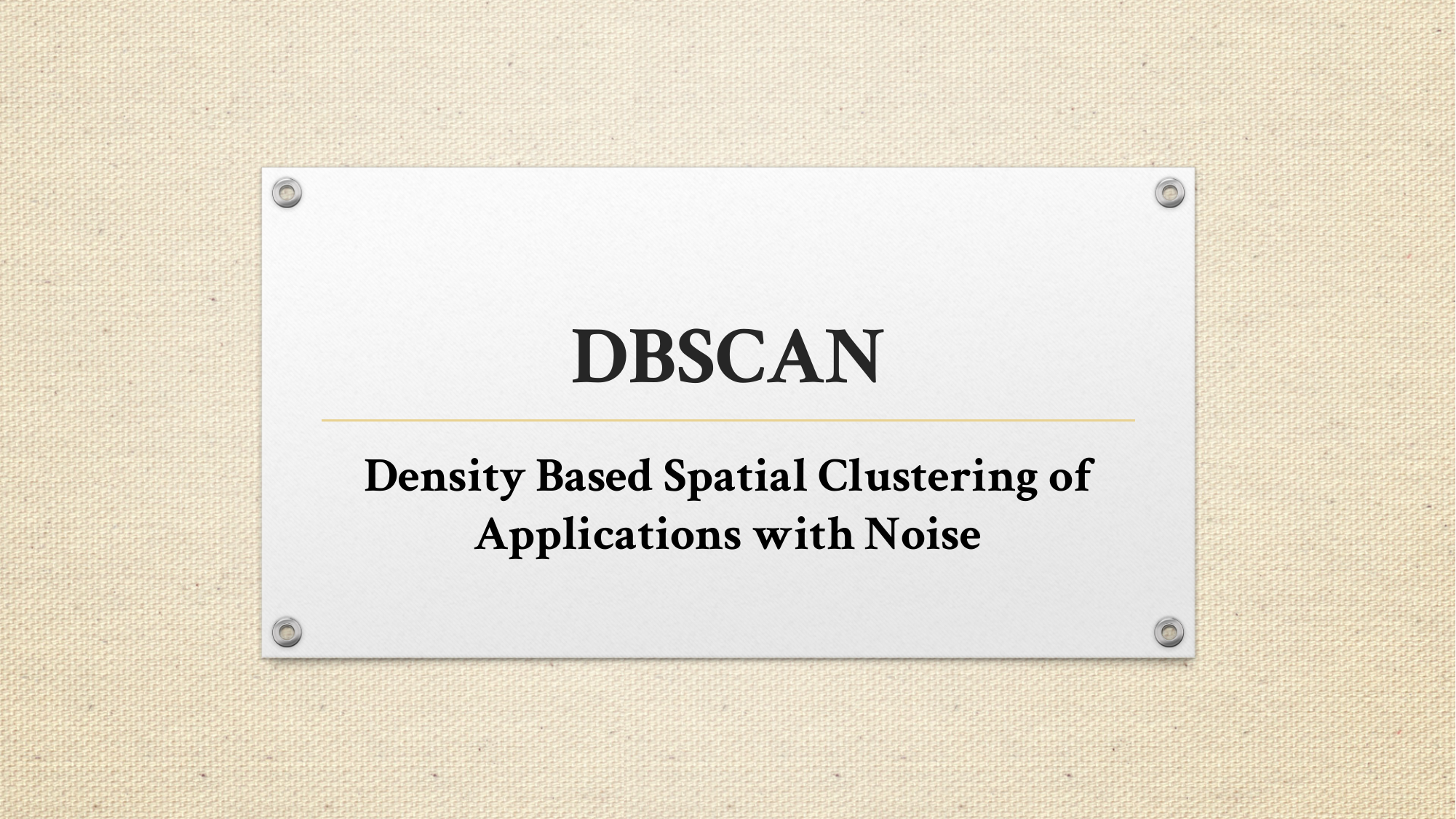

# DBSCAN
Density Based Spatial Clustering of Applications with Noise